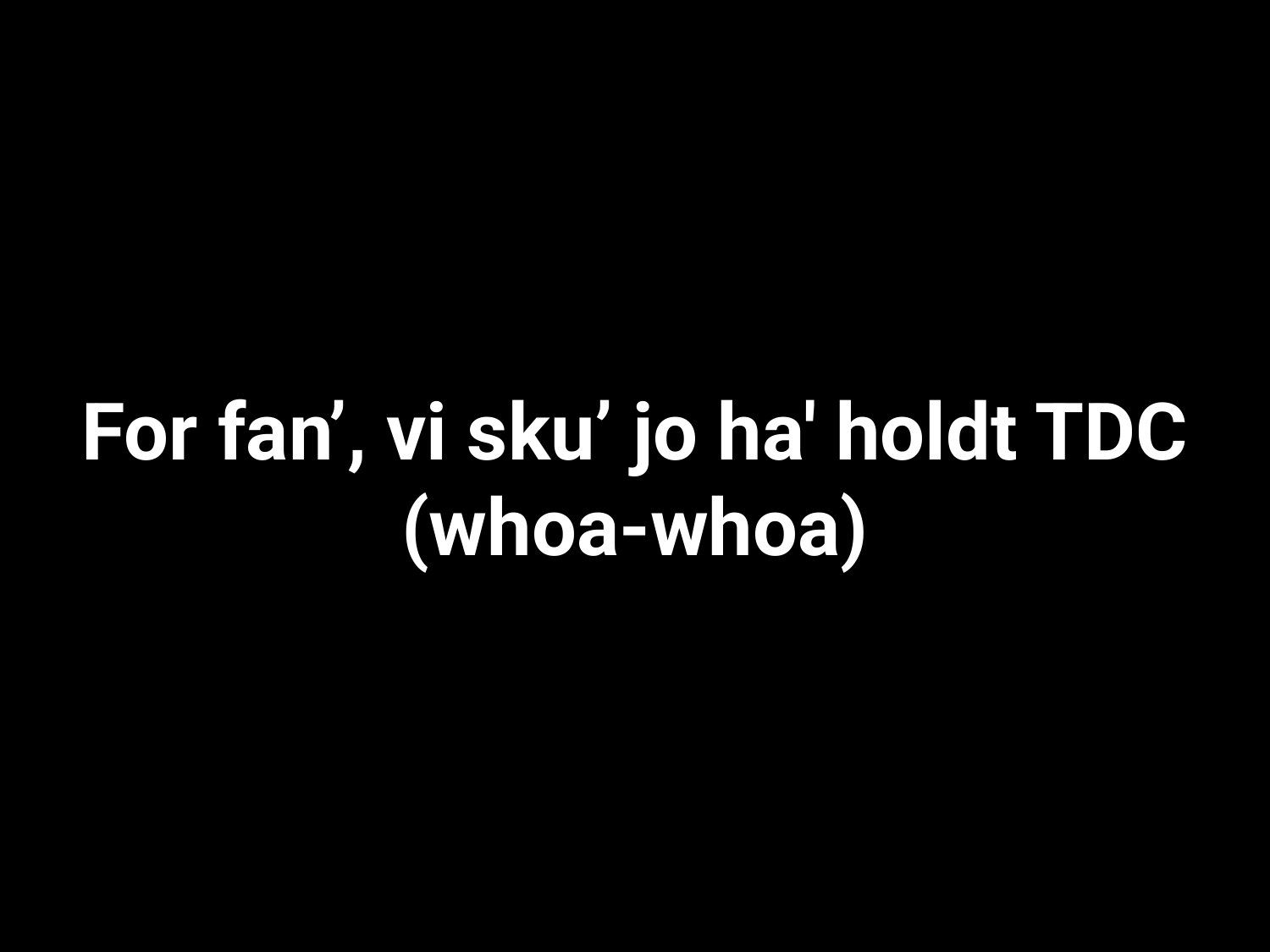

# For fan’, vi sku’ jo ha' holdt TDC (whoa-whoa)